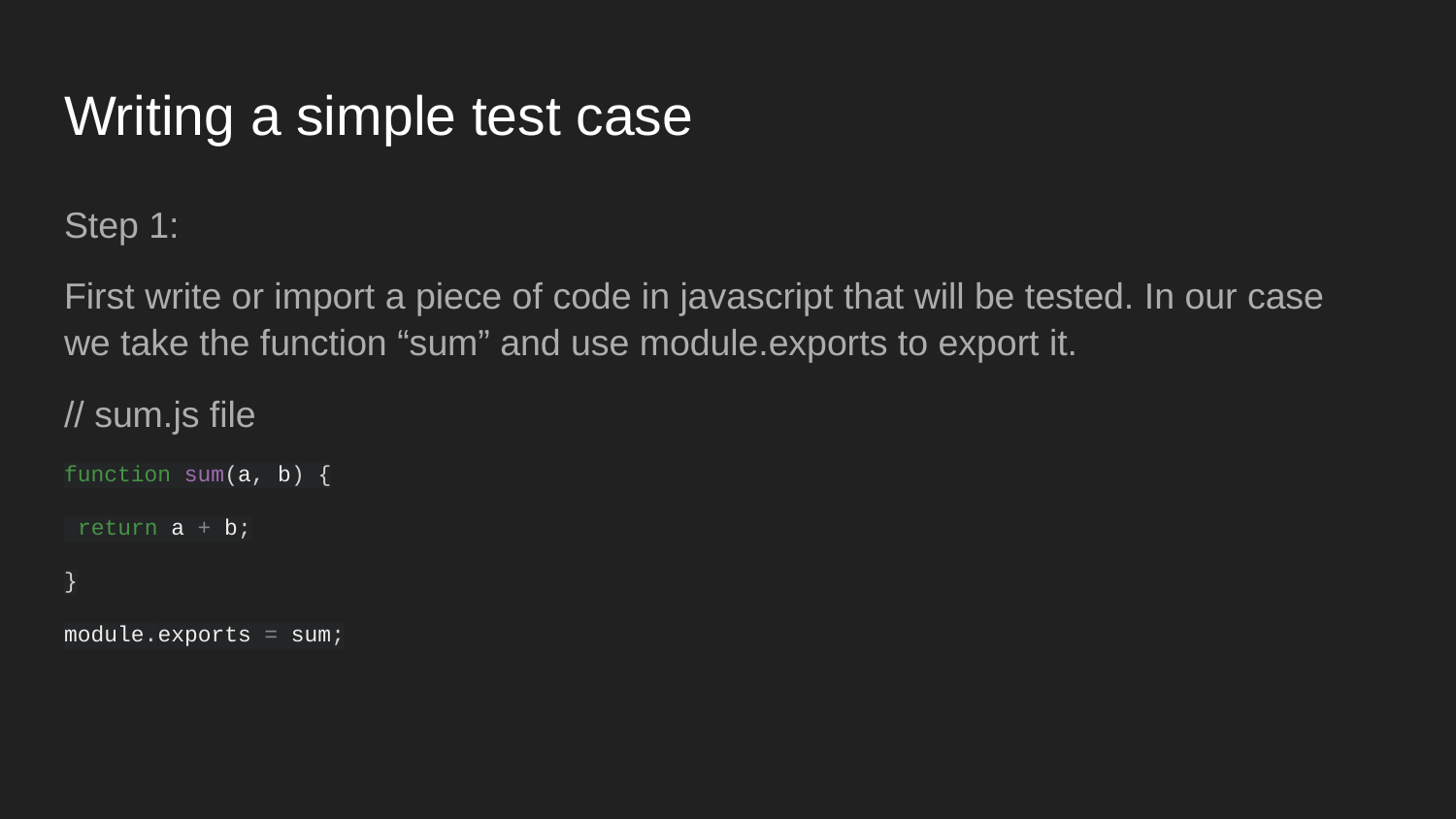

# Writing a simple test case
Step 1:
First write or import a piece of code in javascript that will be tested. In our case  we take the function “sum” and use module.exports to export it.
// sum.js file
function sum(a, b) {
 return a + b;
}
module.exports = sum;